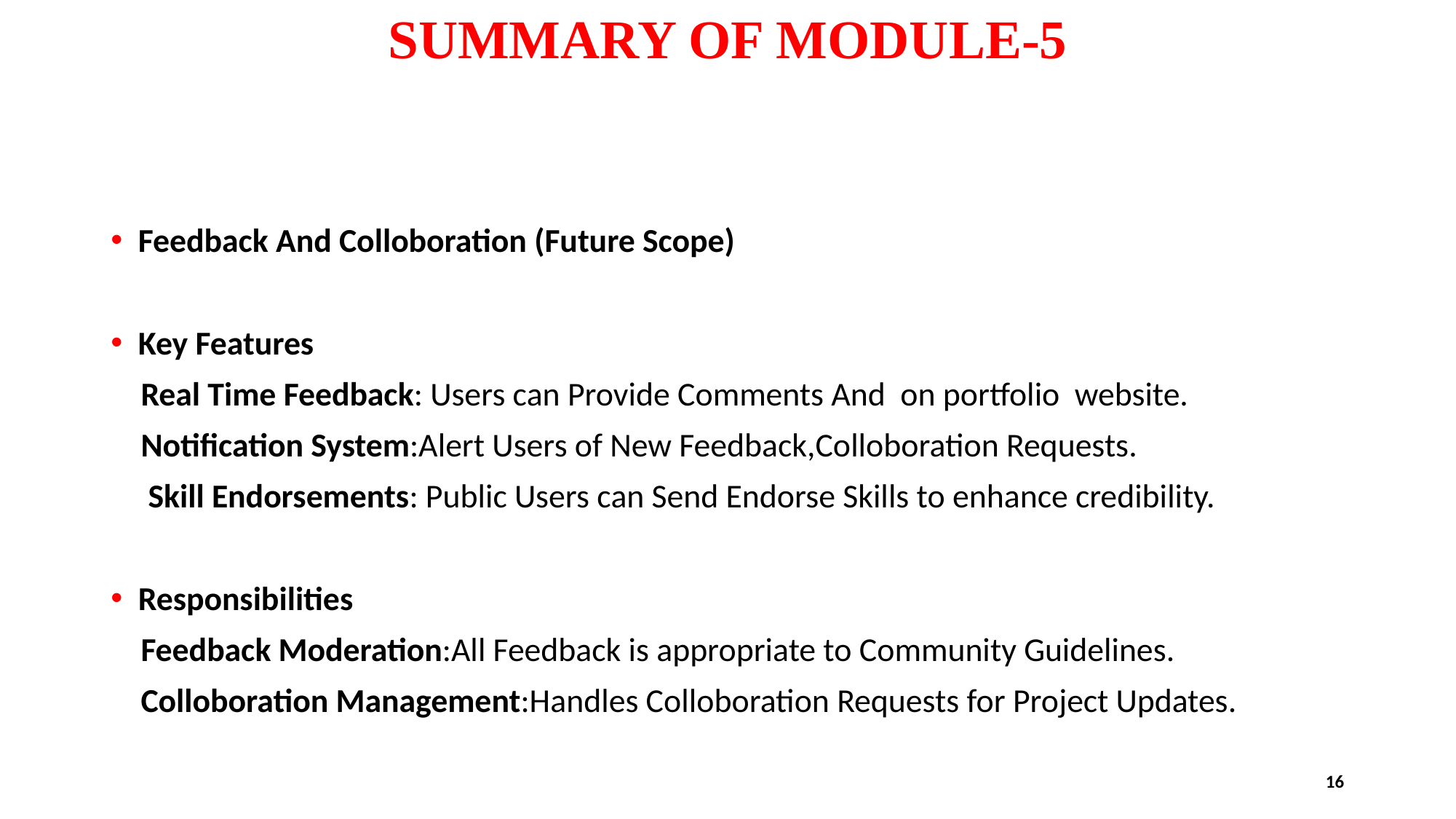

# SUMMARY OF MODULE-5
Feedback And Colloboration (Future Scope)

Key Features
    Real Time Feedback: Users can Provide Comments And  on portfolio  website.
    Notification System:Alert Users of New Feedback,Colloboration Requests.
     Skill Endorsements: Public Users can Send Endorse Skills to enhance credibility.

Responsibilities
    Feedback Moderation:All Feedback is appropriate to Community Guidelines.
    Colloboration Management:Handles Colloboration Requests for Project Updates.
16